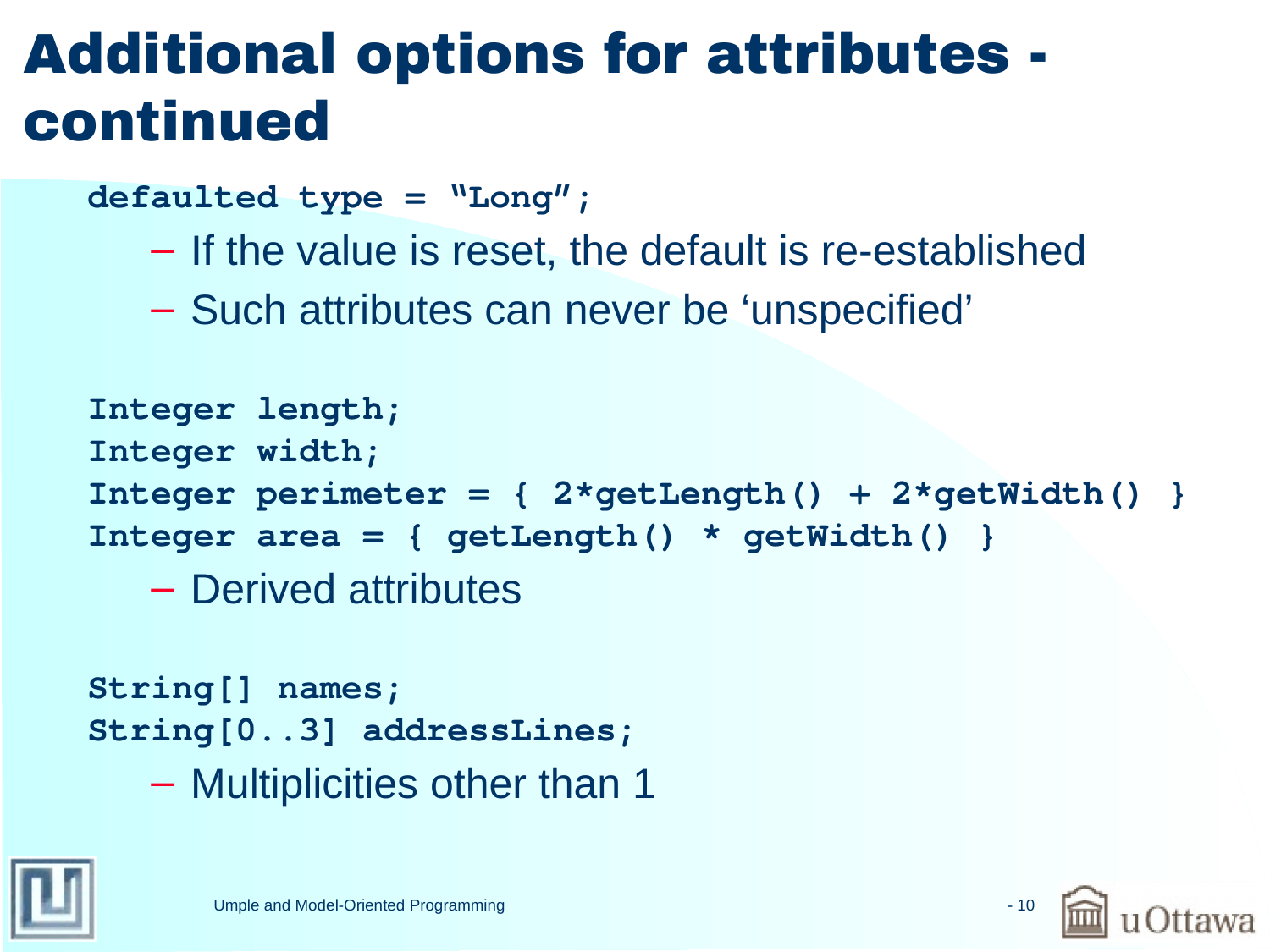

# Additional options for attributes - continued
defaulted type = “Long”;
If the value is reset, the default is re-established
Such attributes can never be ‘unspecified’

Integer length;
Integer width;
Integer perimeter = { 2*getLength() + 2*getWidth() }
Integer area = { getLength() * getWidth() }
Derived attributes

String[] names;
String[0..3] addressLines;
Multiplicities other than 1